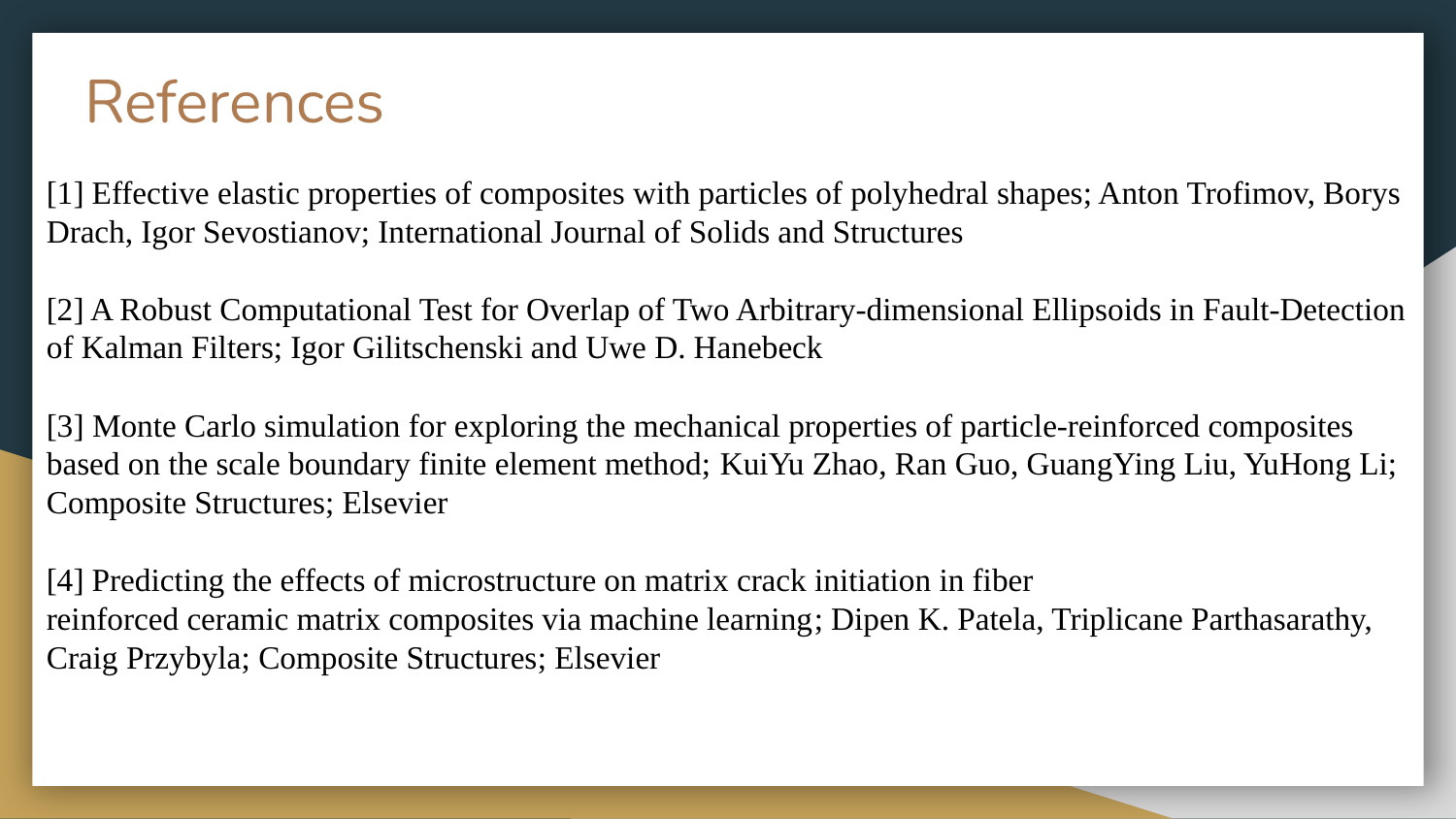

# References
[1] Effective elastic properties of composites with particles of polyhedral shapes; Anton Trofimov, Borys Drach, Igor Sevostianov; International Journal of Solids and Structures

[2] A Robust Computational Test for Overlap of Two Arbitrary-dimensional Ellipsoids in Fault-Detection of Kalman Filters; Igor Gilitschenski and Uwe D. Hanebeck

[3] Monte Carlo simulation for exploring the mechanical properties of particle-reinforced composites based on the scale boundary finite element method; KuiYu Zhao, Ran Guo, GuangYing Liu, YuHong Li; Composite Structures; Elsevier

[4] Predicting the effects of microstructure on matrix crack initiation in fiber
reinforced ceramic matrix composites via machine learning; Dipen K. Patela, Triplicane Parthasarathy, Craig Przybyla; Composite Structures; Elsevier